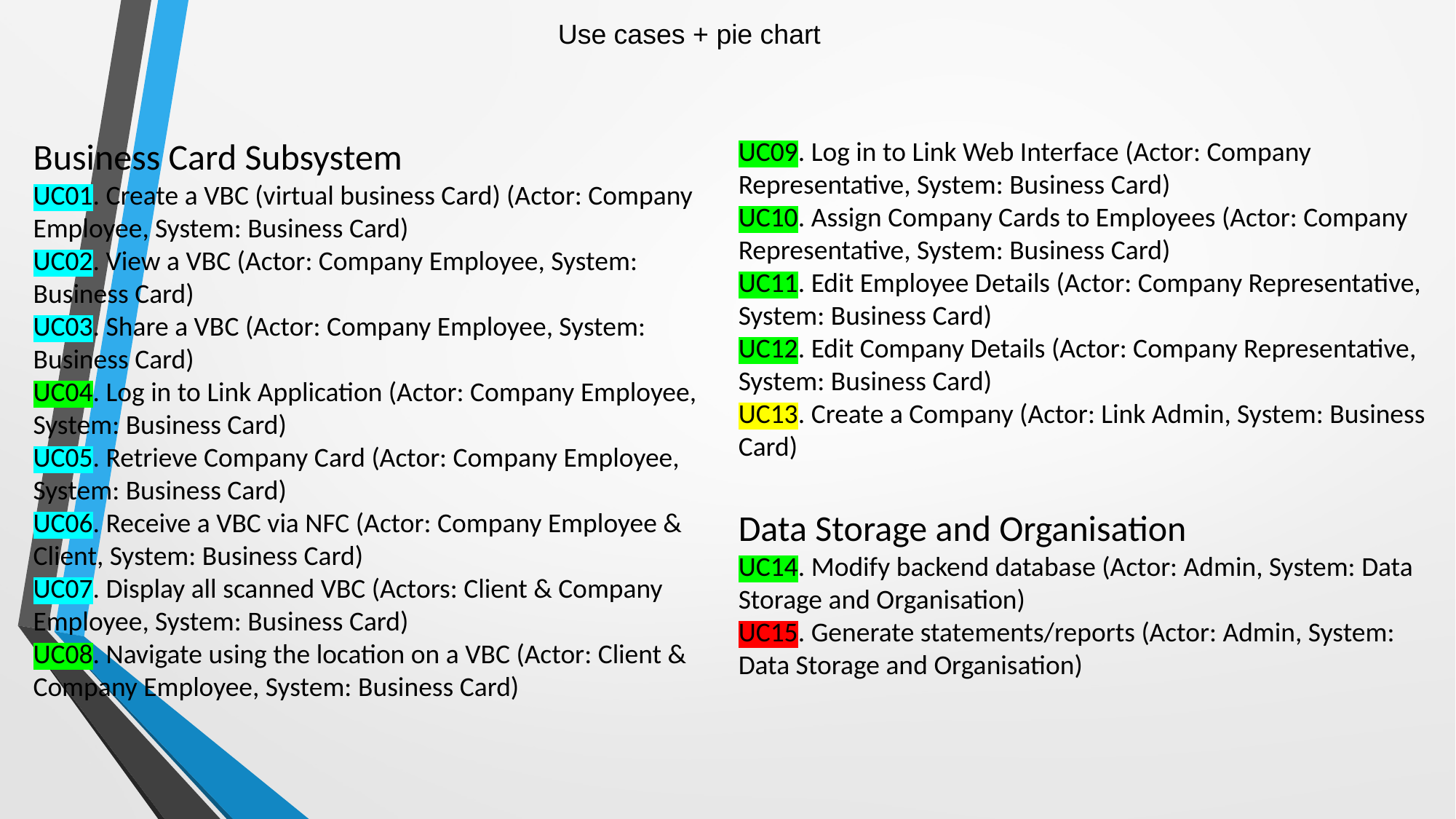

Use cases + pie chart
Business Card Subsystem
UC01. Create a VBC (virtual business Card) (Actor: Company Employee, System: Business Card)
UC02. View a VBC (Actor: Company Employee, System: Business Card)
UC03. Share a VBC (Actor: Company Employee, System: Business Card)
UC04. Log in to Link Application (Actor: Company Employee, System: Business Card)
UC05. Retrieve Company Card (Actor: Company Employee, System: Business Card)
UC06. Receive a VBC via NFC (Actor: Company Employee & Client, System: Business Card)
UC07. Display all scanned VBC (Actors: Client & Company Employee, System: Business Card)
UC08. Navigate using the location on a VBC (Actor: Client & Company Employee, System: Business Card)
UC09. Log in to Link Web Interface (Actor: Company Representative, System: Business Card)
UC10. Assign Company Cards to Employees (Actor: Company Representative, System: Business Card)
UC11. Edit Employee Details (Actor: Company Representative, System: Business Card)
UC12. Edit Company Details (Actor: Company Representative, System: Business Card)
UC13. Create a Company (Actor: Link Admin, System: Business Card)

Data Storage and Organisation
UC14. Modify backend database (Actor: Admin, System: Data Storage and Organisation)
UC15. Generate statements/reports (Actor: Admin, System: Data Storage and Organisation)